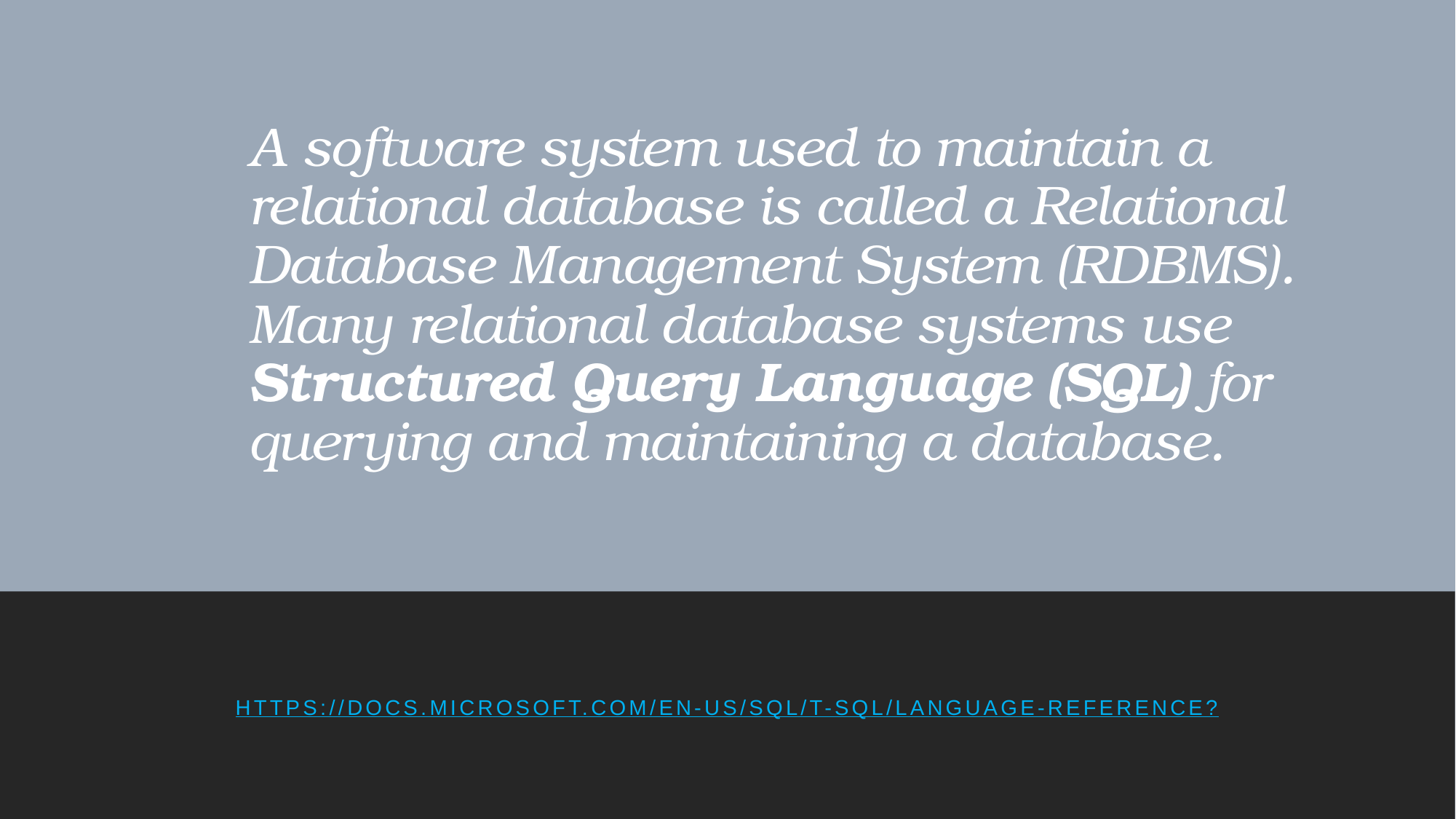

# A software system used to maintain a relational database is called a Relational Database Management System (RDBMS). Many relational database systems use Structured Query Language (SQL) for querying and maintaining a database.
https://docs.microsoft.com/en-us/sql/t-sql/language-reference?